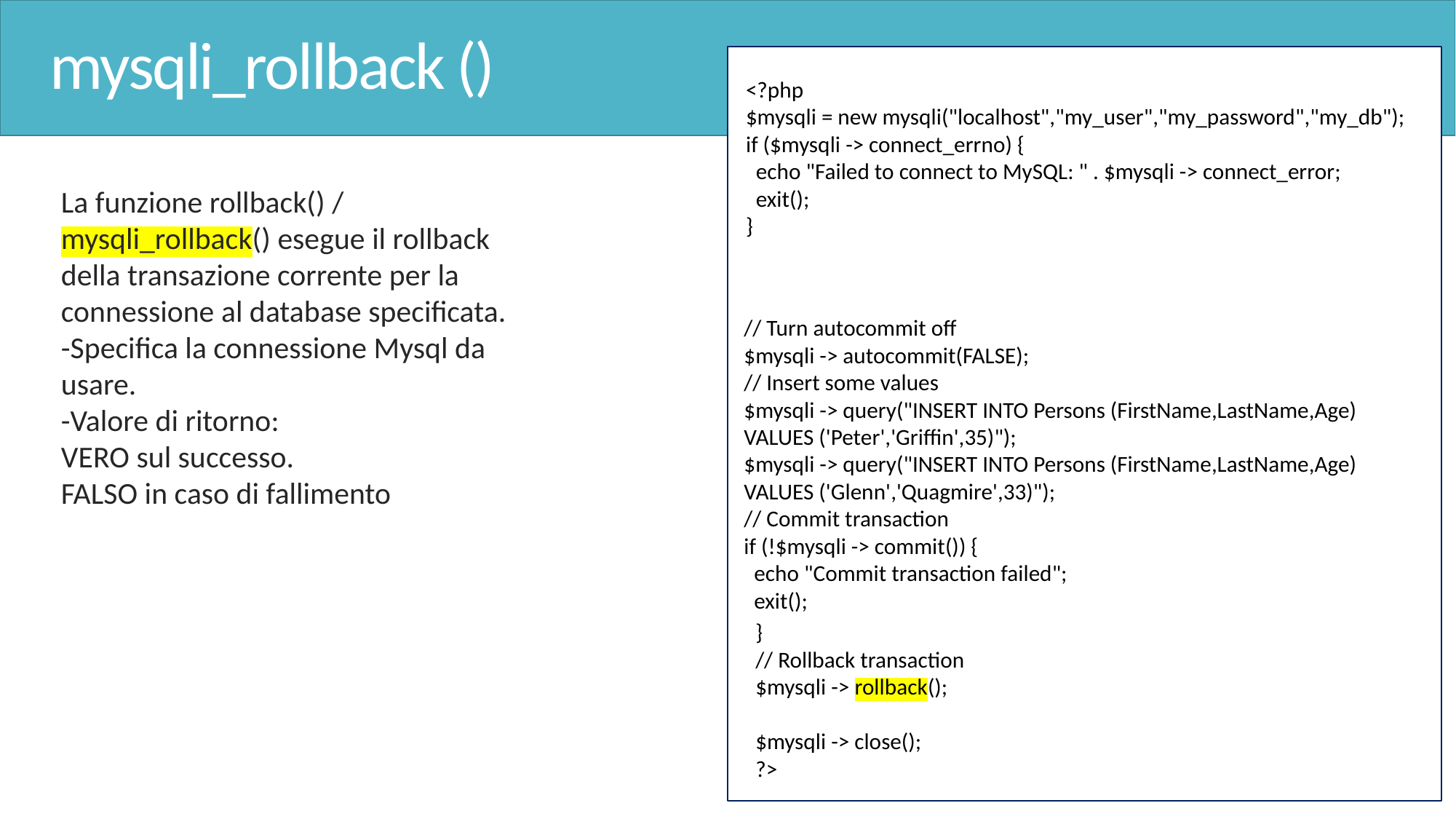

# mysqli_rollback ()

<?php
$mysqli = new mysqli("localhost","my_user","my_password","my_db");
if ($mysqli -> connect_errno) {
  echo "Failed to connect to MySQL: " . $mysqli -> connect_error;
  exit();
}
La funzione rollback() / mysqli_rollback() esegue il rollback della transazione corrente per la connessione al database specificata.
-Specifica la connessione Mysql da usare.
-Valore di ritorno:
VERO sul successo.
FALSO in caso di fallimento

// Turn autocommit off
$mysqli -> autocommit(FALSE);
// Insert some values
$mysqli -> query("INSERT INTO Persons (FirstName,LastName,Age)
VALUES ('Peter','Griffin',35)");
$mysqli -> query("INSERT INTO Persons (FirstName,LastName,Age)
VALUES ('Glenn','Quagmire',33)");
// Commit transaction
if (!$mysqli -> commit()) {
  echo "Commit transaction failed";
  exit();
}
// Rollback transaction
$mysqli -> rollback();

$mysqli -> close();
?>